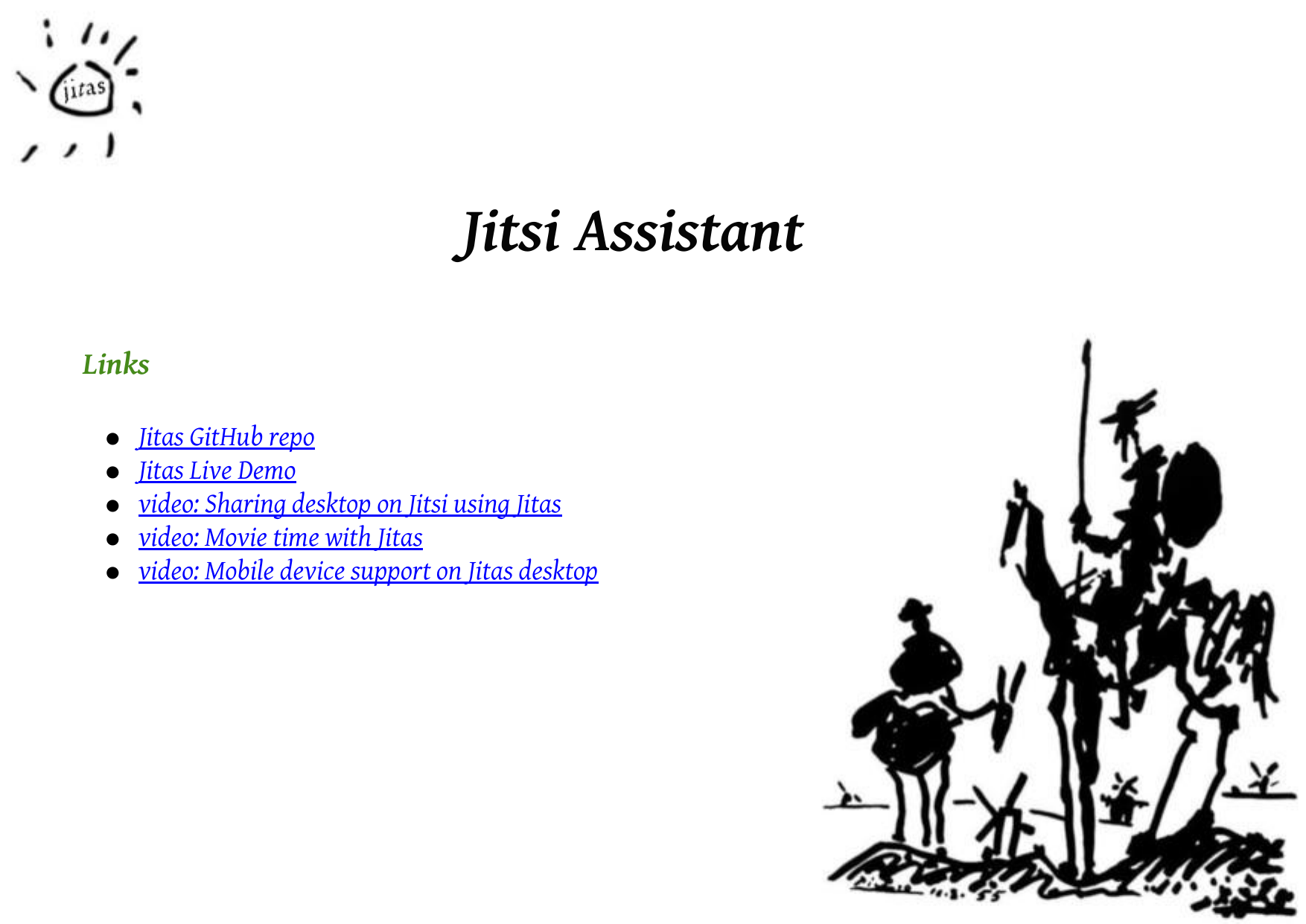

Jitsi Assistant
Links

Jitas GitHub repo
Jitas Live Demo
video: Sharing desktop on Jitsi using Jitas
video: Movie time with Jitas
video: Mobile device support on Jitas desktop